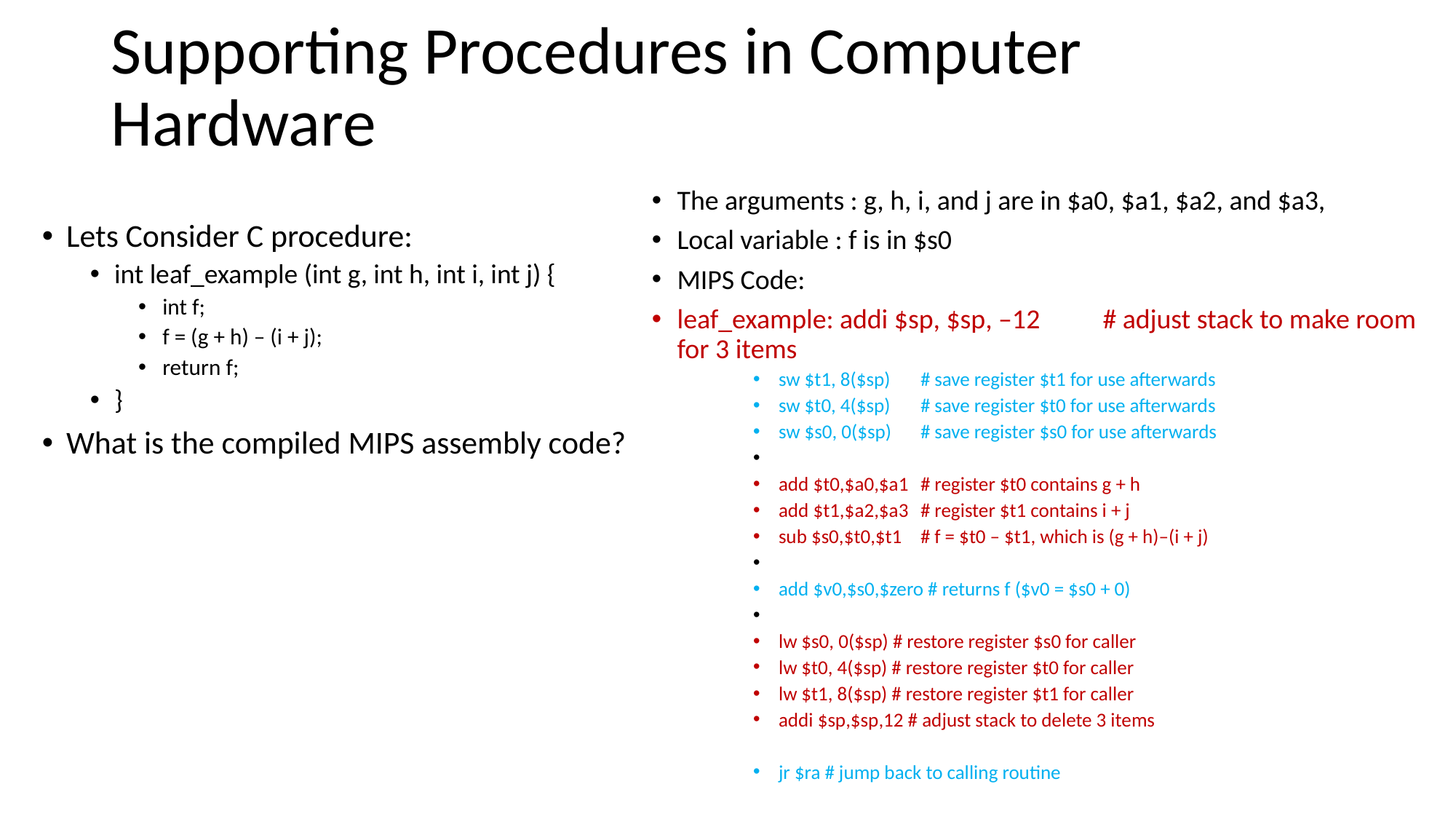

# Supporting Procedures in Computer Hardware
The arguments : g, h, i, and j are in $a0, $a1, $a2, and $a3,
Local variable : f is in $s0
MIPS Code:
leaf_example: addi $sp, $sp, –12 	# adjust stack to make room for 3 items
sw $t1, 8($sp) 	# save register $t1 for use afterwards
sw $t0, 4($sp) 	# save register $t0 for use afterwards
sw $s0, 0($sp) 	# save register $s0 for use afterwards

add $t0,$a0,$a1 	# register $t0 contains g + h
add $t1,$a2,$a3 	# register $t1 contains i + j
sub $s0,$t0,$t1 	# f = $t0 – $t1, which is (g + h)–(i + j)

add $v0,$s0,$zero # returns f ($v0 = $s0 + 0)

lw $s0, 0($sp) # restore register $s0 for caller
lw $t0, 4($sp) # restore register $t0 for caller
lw $t1, 8($sp) # restore register $t1 for caller
addi $sp,$sp,12 # adjust stack to delete 3 items

jr $ra # jump back to calling routine
Lets Consider C procedure:
int leaf_example (int g, int h, int i, int j) {
int f;
f = (g + h) – (i + j);
return f;
}
What is the compiled MIPS assembly code?